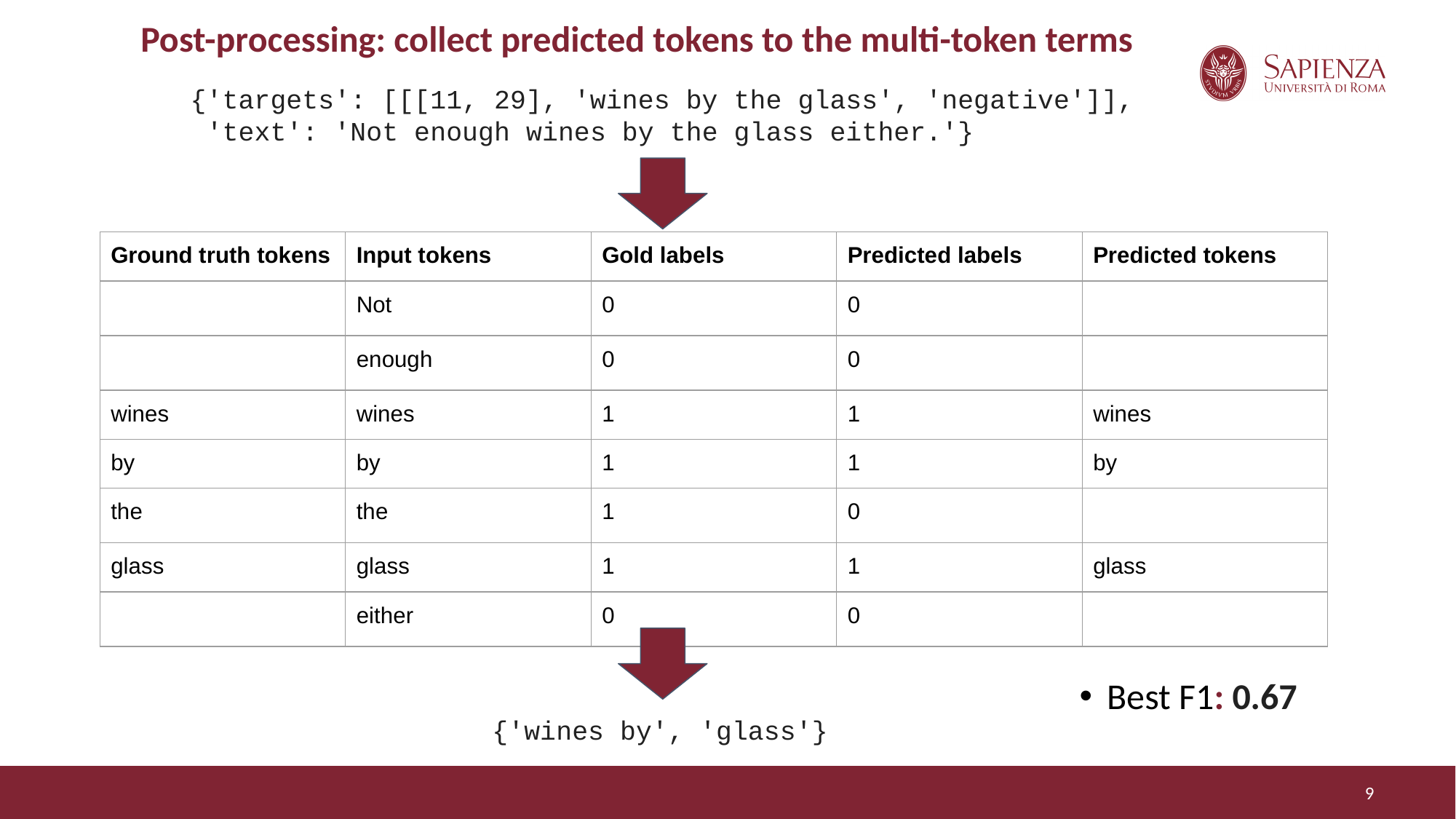

Post-processing: collect predicted tokens to the multi-token terms
{'targets': [[[11, 29], 'wines by the glass', 'negative']],
 'text': 'Not enough wines by the glass either.'}

| Ground truth tokens | Input tokens | Gold labels | Predicted labels | Predicted tokens |
| --- | --- | --- | --- | --- |
|  | Not | 0 | 0 |  |
|  | enough | 0 | 0 |  |
| wines | wines | 1 | 1 | wines |
| by | by | 1 | 1 | by |
| the | the | 1 | 0 |  |
| glass | glass | 1 | 1 | glass |
|  | either | 0 | 0 |  |

Best F1: 0.67
{'wines by', 'glass'}
9